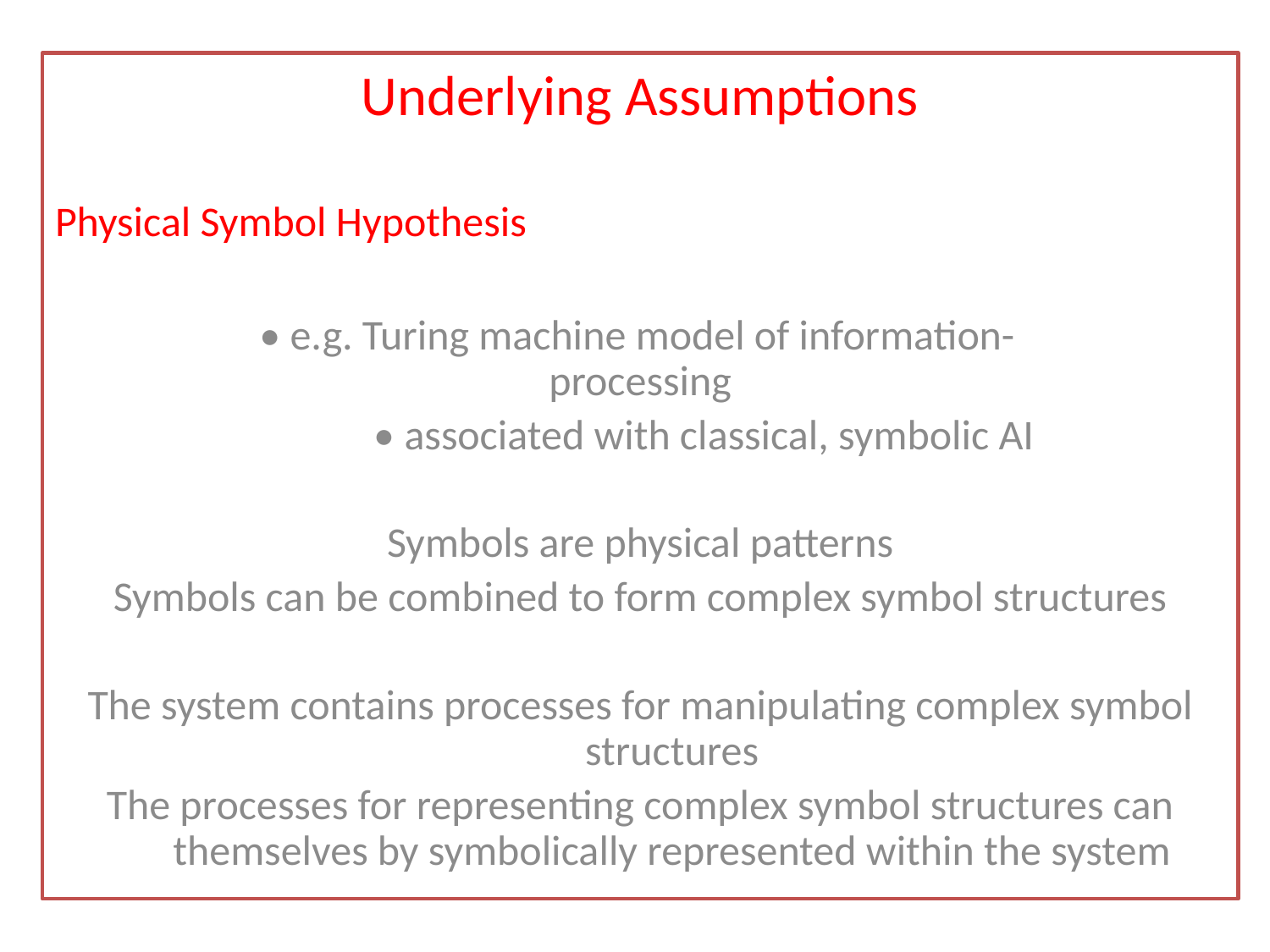

Underlying Assumptions

Physical Symbol Hypothesis

	• e.g. Turing machine model of information-		processing
	• associated with classical, symbolic AI

Symbols are physical patterns
Symbols can be combined to form complex symbol structures

The system contains processes for manipulating complex symbol structures
The processes for representing complex symbol structures can themselves by symbolically represented within the system